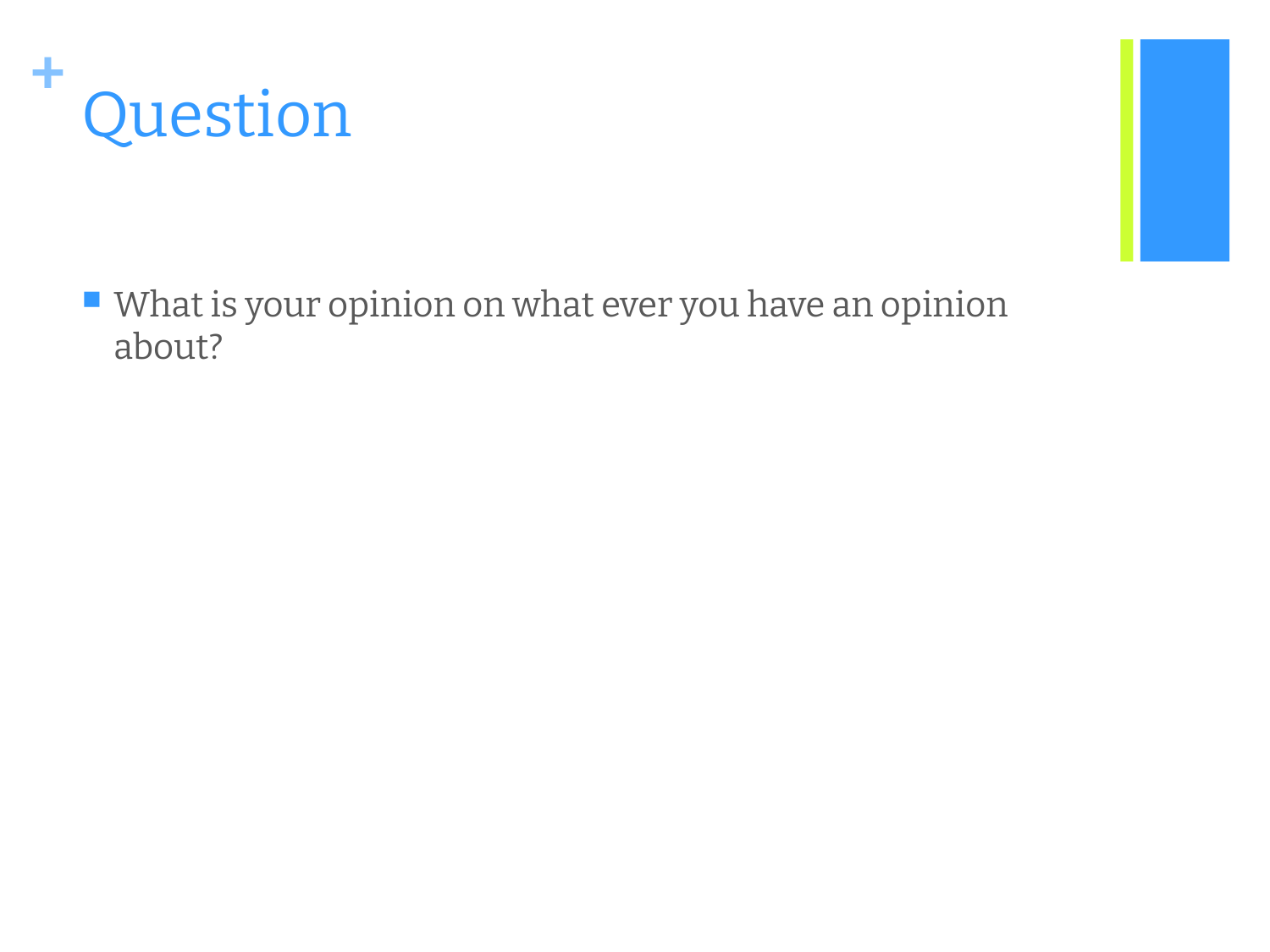

# Question
What is your opinion on what ever you have an opinion about?